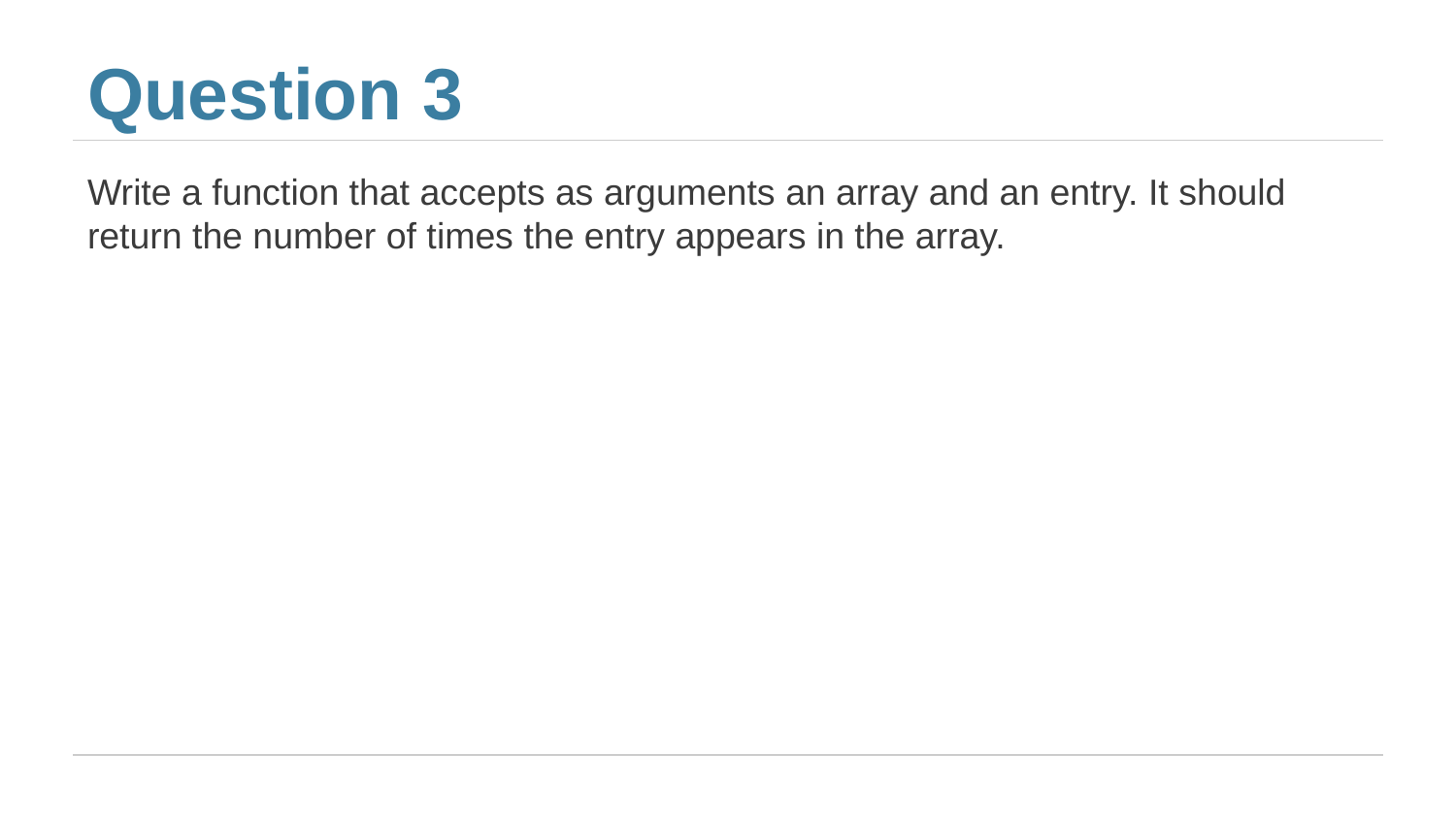

# Question 3
Write a function that accepts as arguments an array and an entry. It should return the number of times the entry appears in the array.